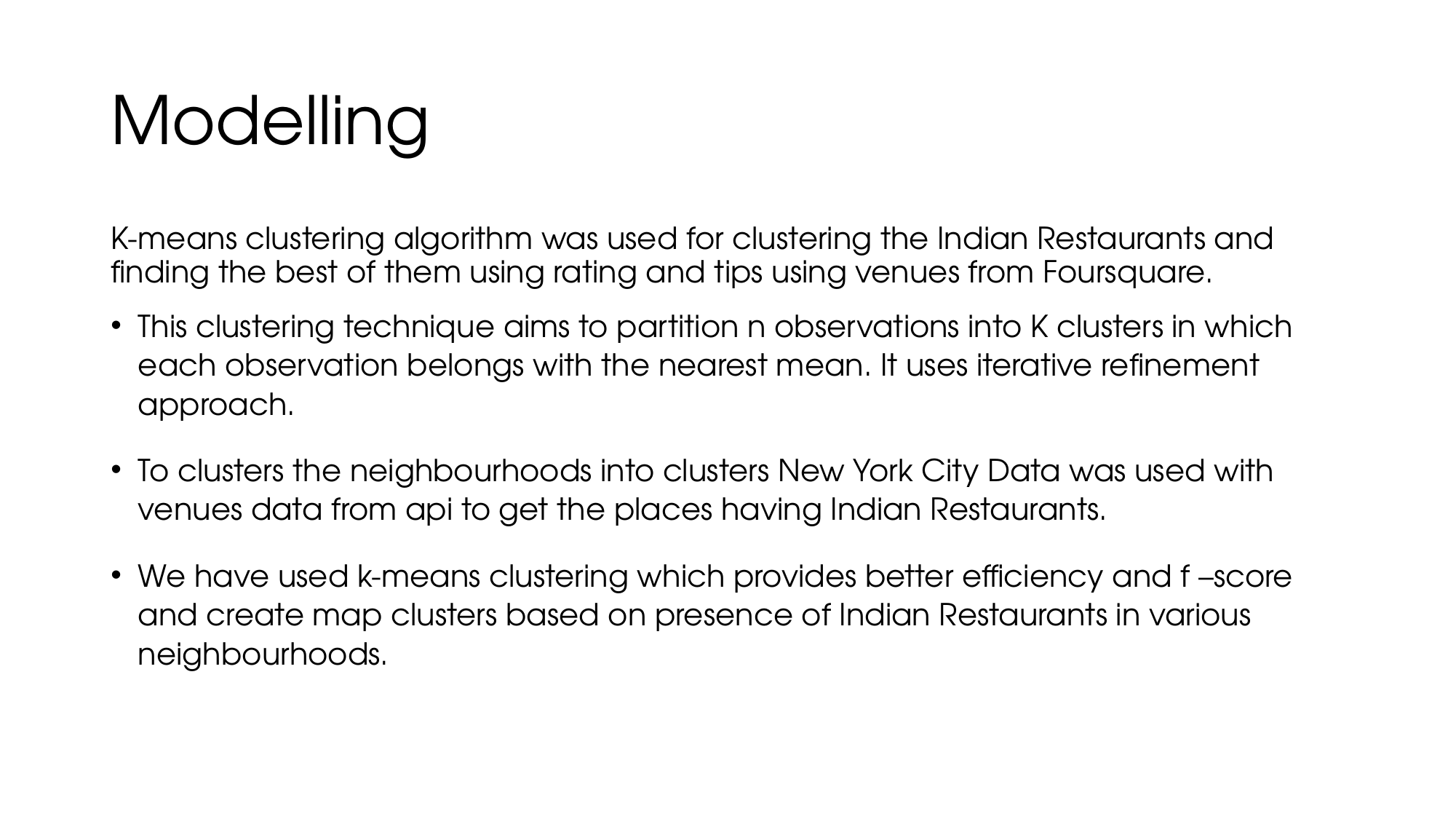

# Modelling
K-means clustering algorithm was used for clustering the Indian Restaurants and finding the best of them using rating and tips using venues from Foursquare.
This clustering technique aims to partition n observations into K clusters in which each observation belongs with the nearest mean. It uses iterative refinement approach.
To clusters the neighbourhoods into clusters New York City Data was used with venues data from api to get the places having Indian Restaurants.
We have used k-means clustering which provides better efficiency and f –score and create map clusters based on presence of Indian Restaurants in various neighbourhoods.